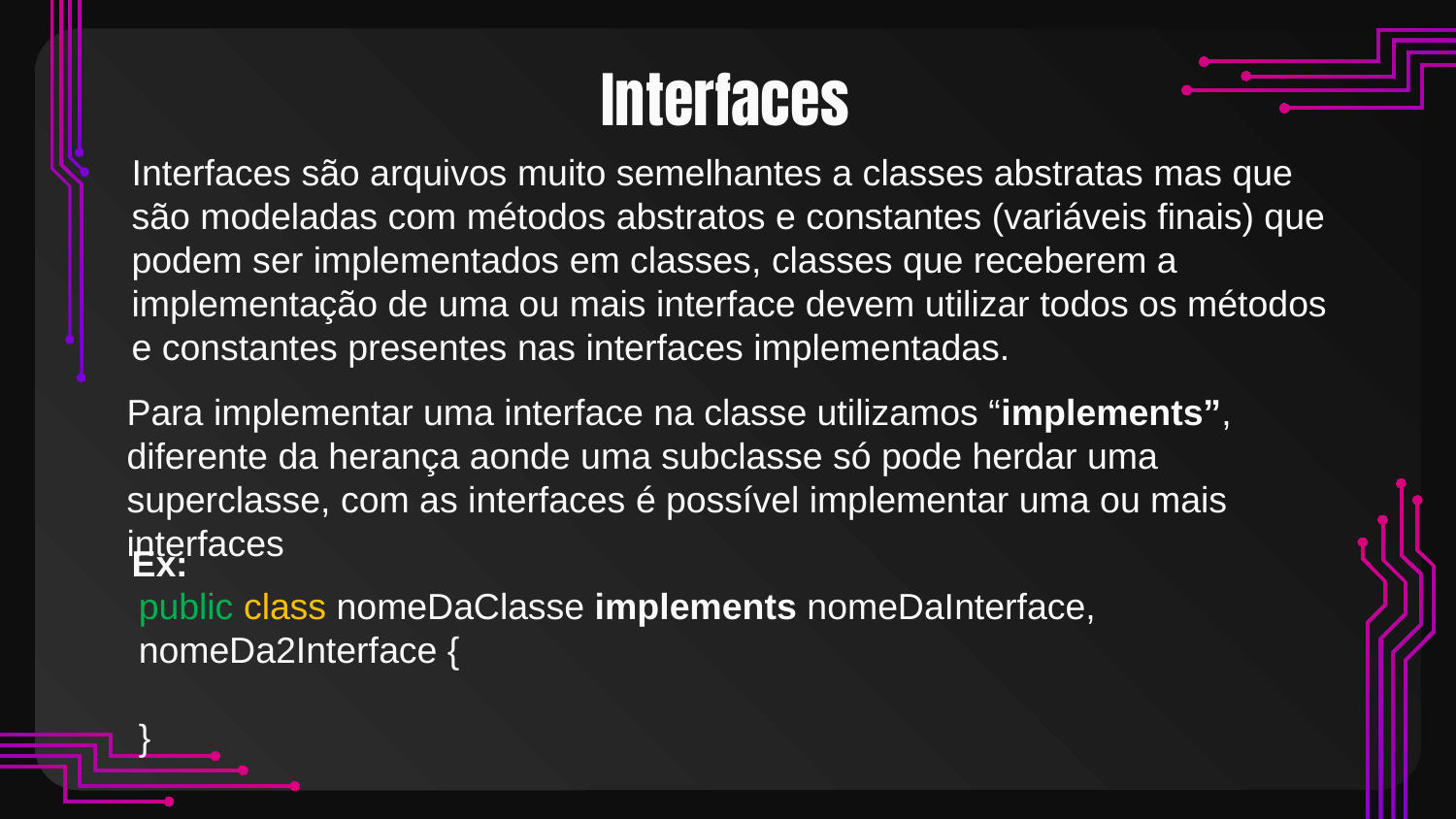

# Interfaces
Interfaces são arquivos muito semelhantes a classes abstratas mas que são modeladas com métodos abstratos e constantes (variáveis finais) que podem ser implementados em classes, classes que receberem a implementação de uma ou mais interface devem utilizar todos os métodos e constantes presentes nas interfaces implementadas.
Para implementar uma interface na classe utilizamos “implements”, diferente da herança aonde uma subclasse só pode herdar uma superclasse, com as interfaces é possível implementar uma ou mais interfaces
Ex:

public class nomeDaClasse implements nomeDaInterface, nomeDa2Interface {

}